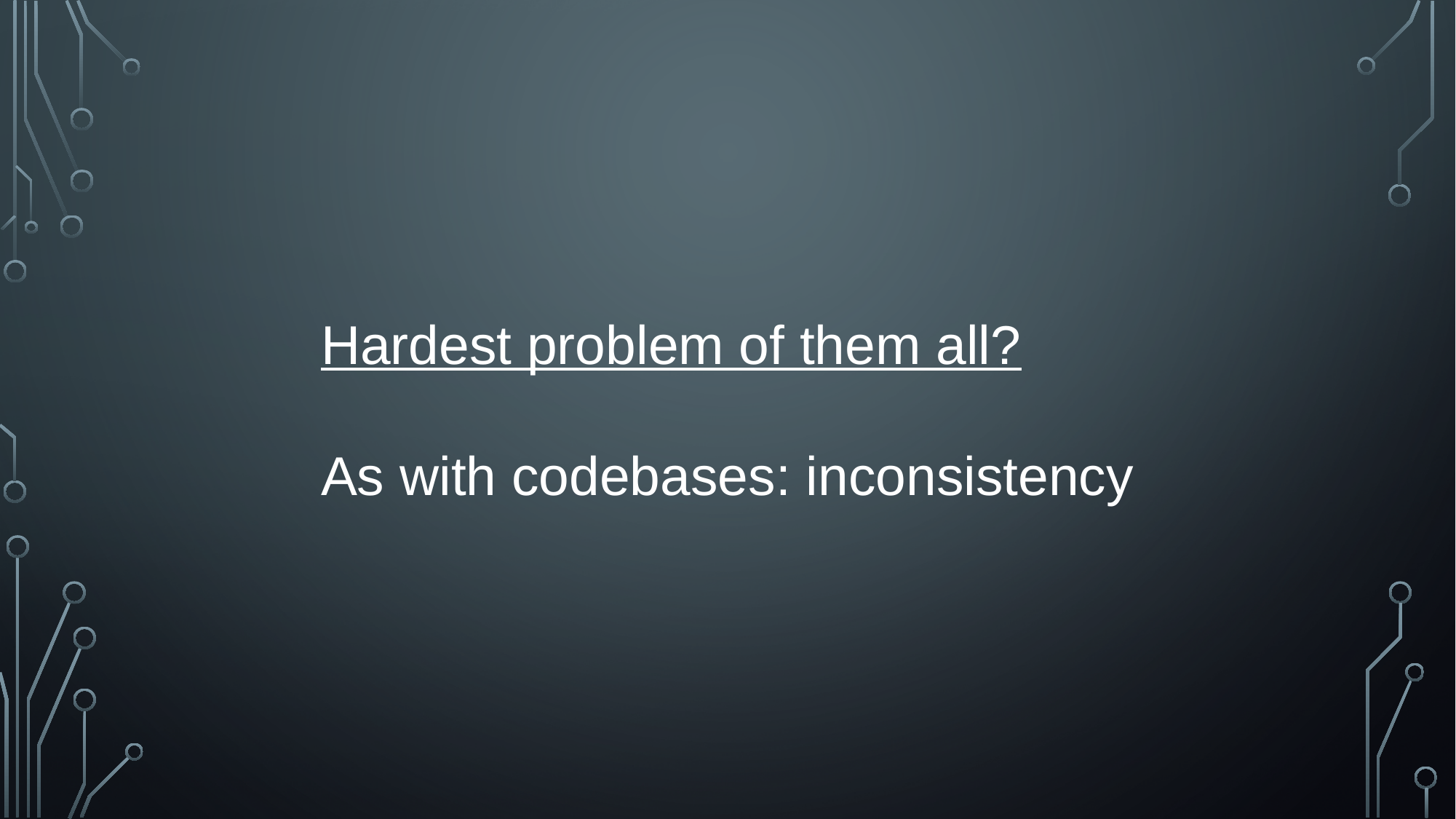

Hardest problem of them all?

As with codebases: inconsistency